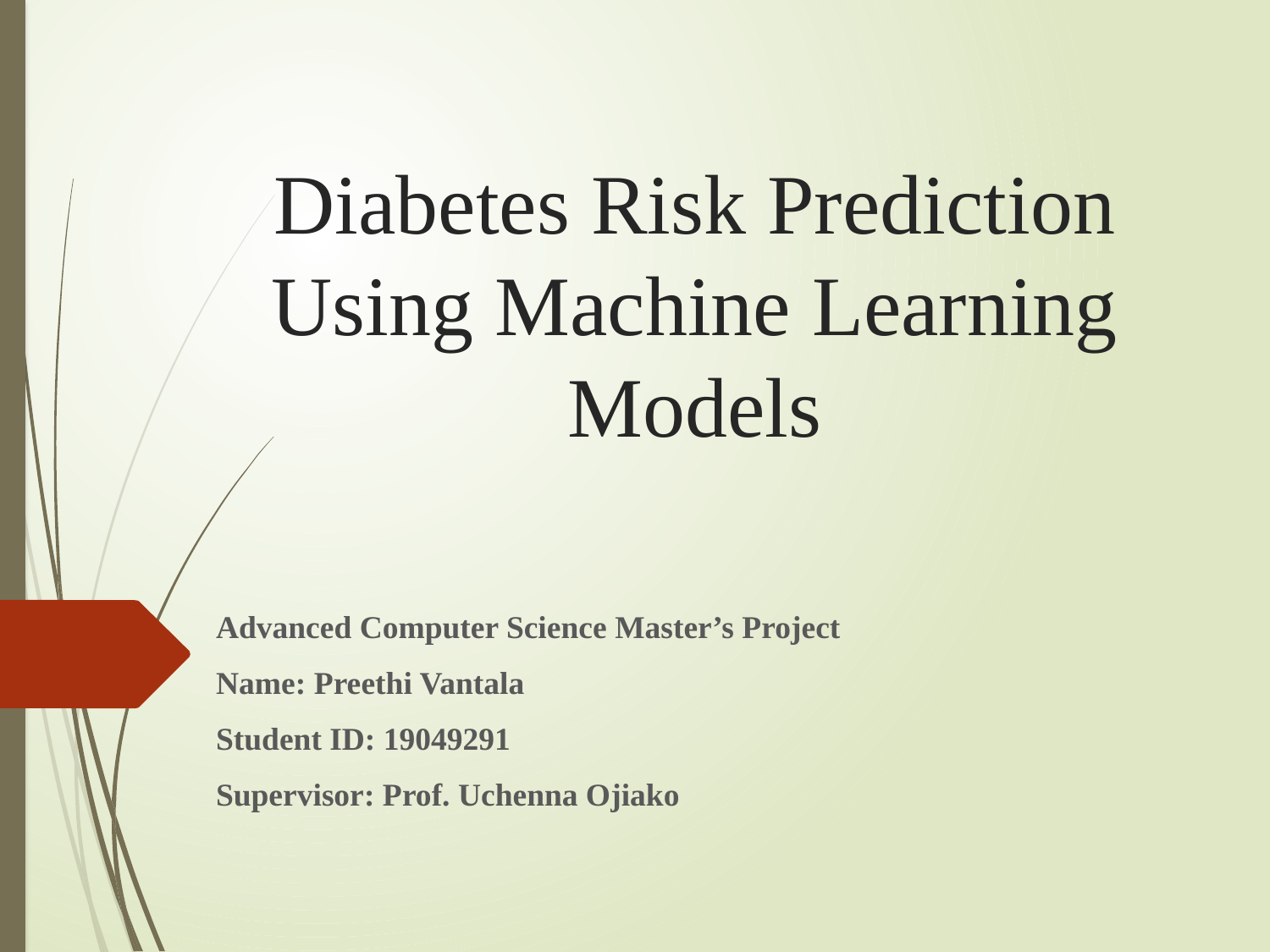

# Diabetes Risk Prediction Using Machine Learning Models
Advanced Computer Science Master’s Project
Name: Preethi Vantala
Student ID: 19049291
Supervisor: Prof. Uchenna Ojiako